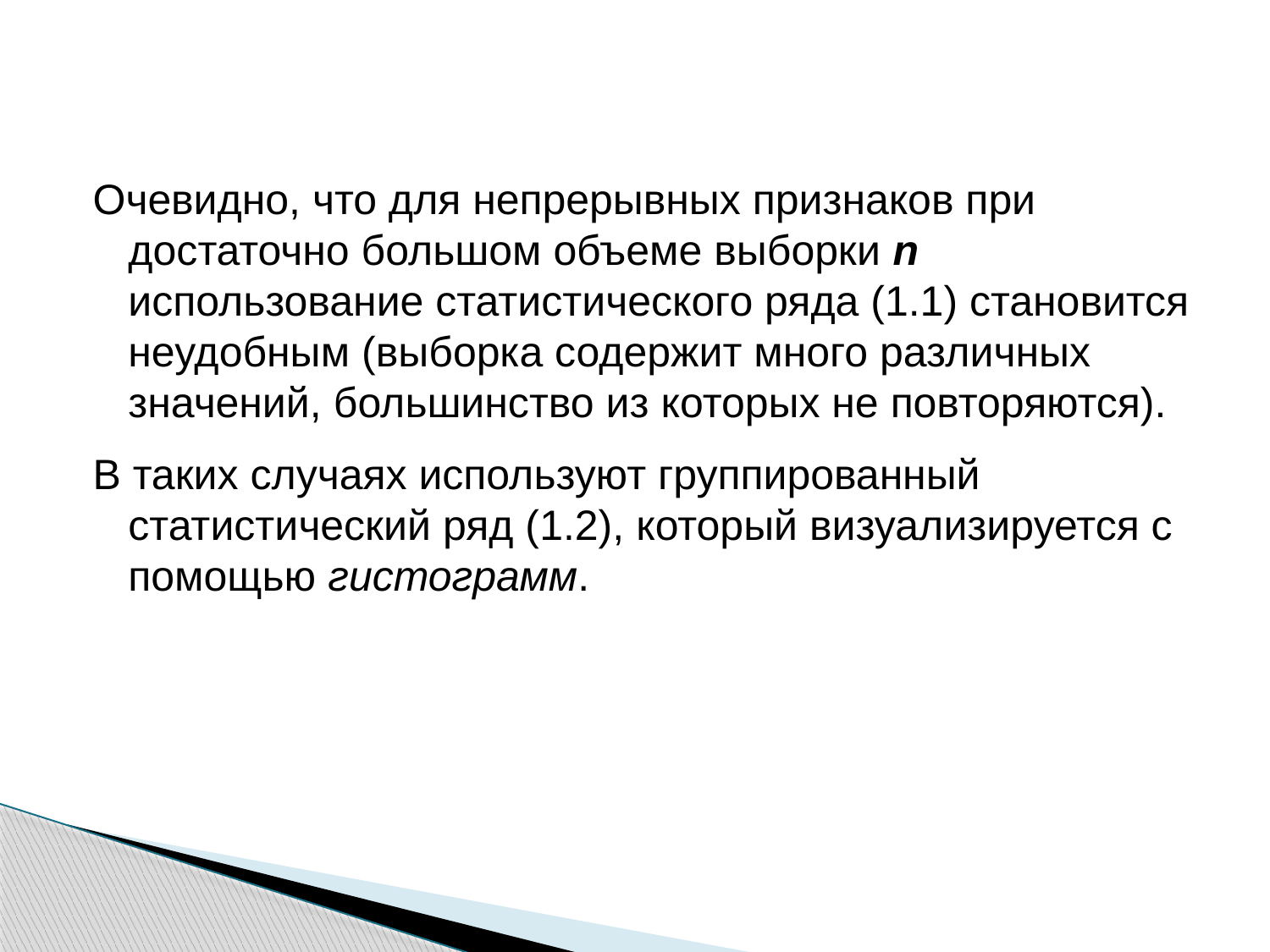

Очевидно, что для непрерывных признаков при достаточно большом объеме выборки n использование статистического ряда (1.1) становится неудобным (выборка содержит много различных значений, большинство из которых не повторяются).
В таких случаях используют группированный статистический ряд (1.2), который визуализируется с помощью гистограмм.